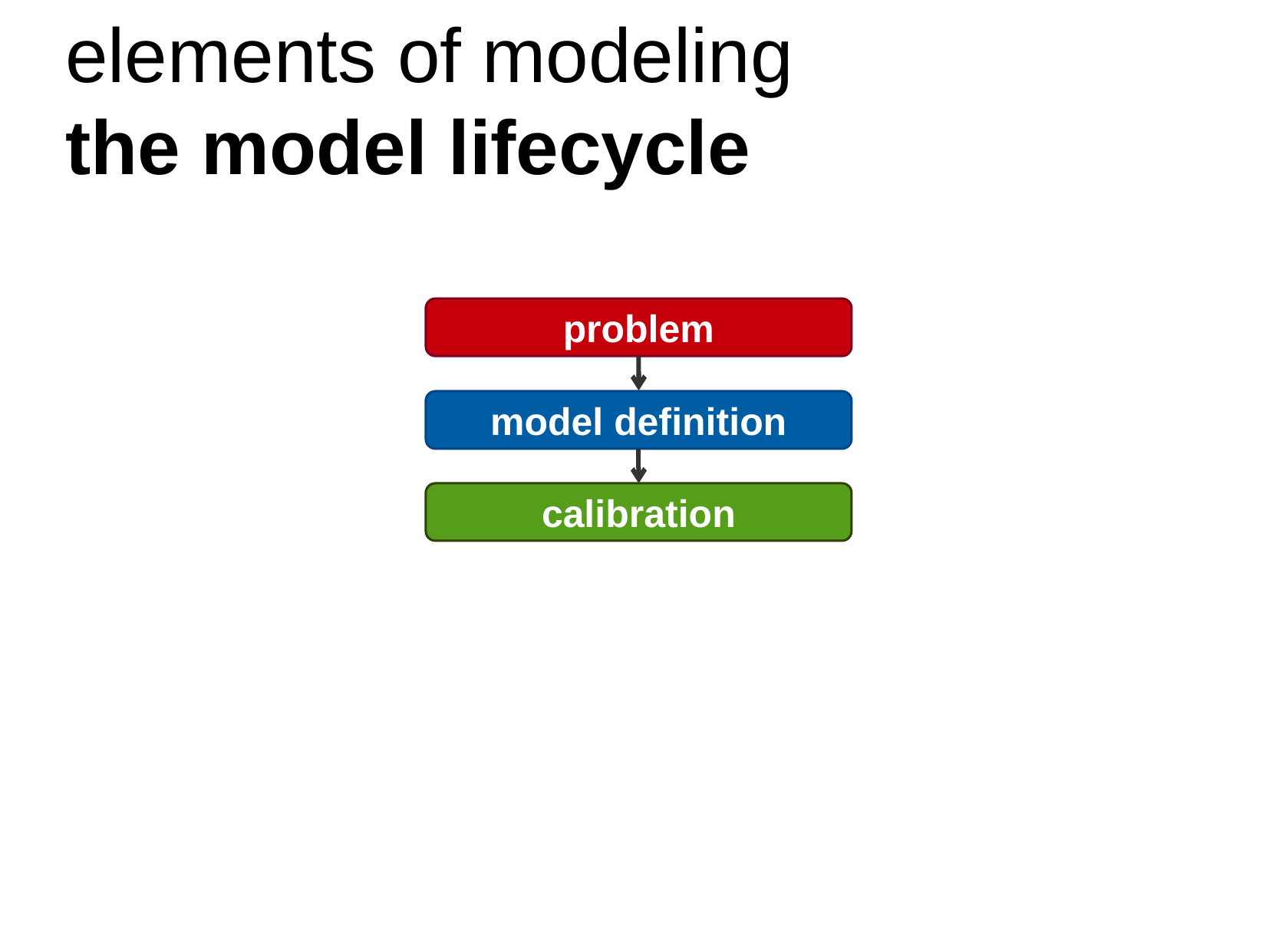

elements of modeling
the model lifecycle
problem
model definition
calibration